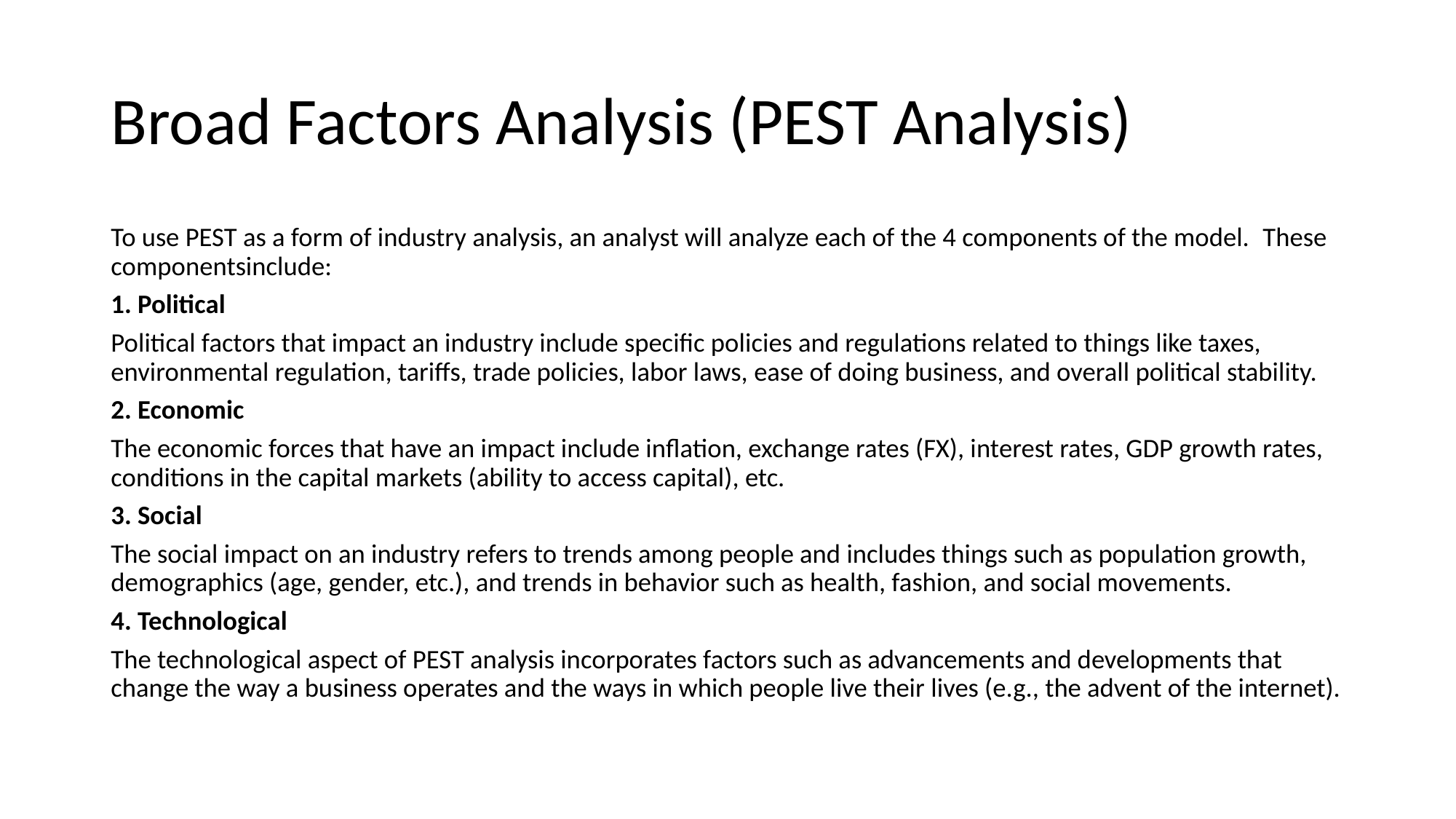

# Broad Factors Analysis (PEST Analysis)
To use PEST as a form of industry analysis, an analyst will analyze each of the 4 components of the model.  These componentsinclude:
1. Political
Political factors that impact an industry include specific policies and regulations related to things like taxes, environmental regulation, tariffs, trade policies, labor laws, ease of doing business, and overall political stability.
2. Economic
The economic forces that have an impact include inflation, exchange rates (FX), interest rates, GDP growth rates, conditions in the capital markets (ability to access capital), etc.
3. Social
The social impact on an industry refers to trends among people and includes things such as population growth, demographics (age, gender, etc.), and trends in behavior such as health, fashion, and social movements.
4. Technological
The technological aspect of PEST analysis incorporates factors such as advancements and developments that change the way a business operates and the ways in which people live their lives (e.g., the advent of the internet).